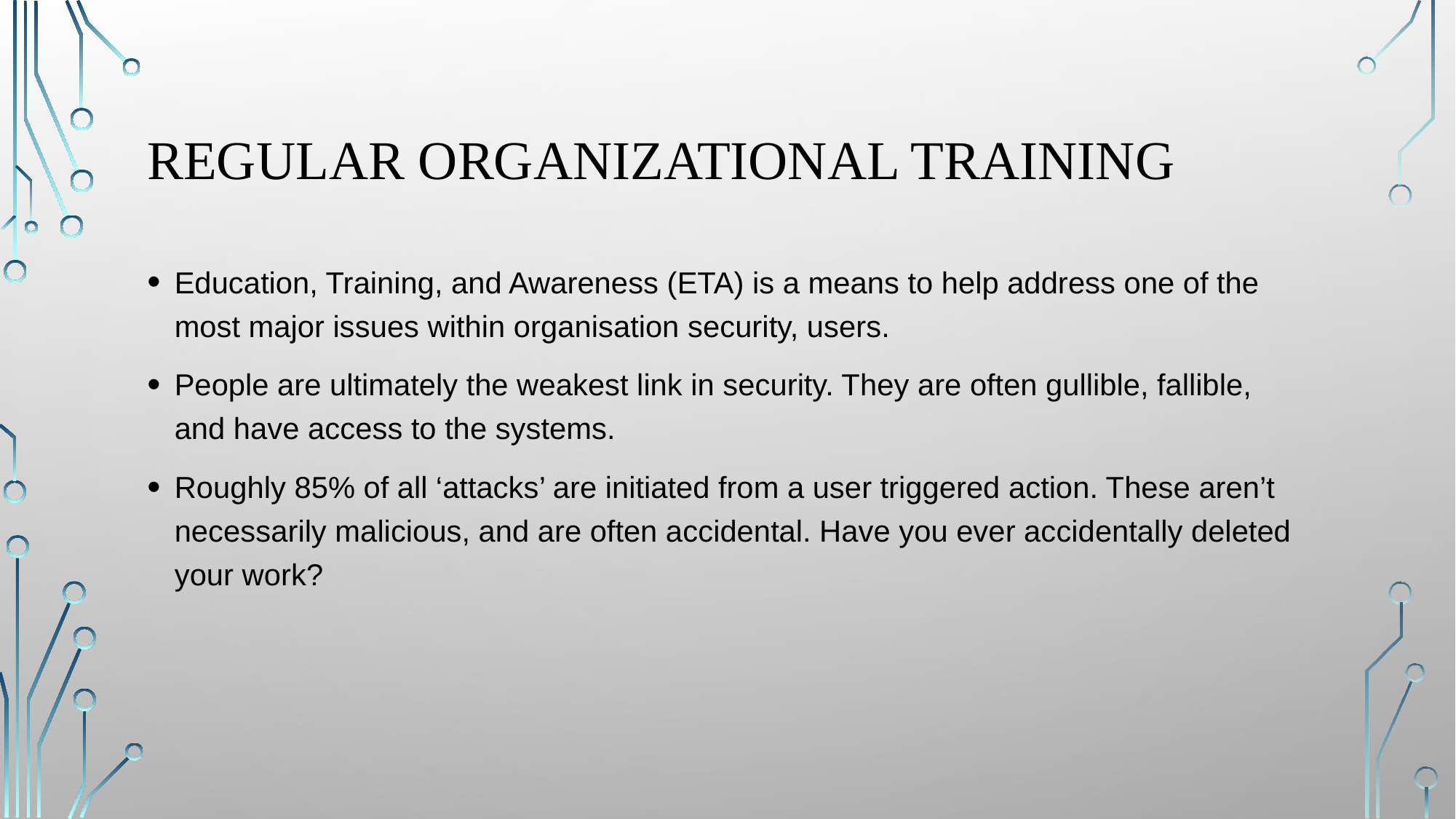

# Regular organizational training
Education, Training, and Awareness (ETA) is a means to help address one of the most major issues within organisation security, users.
People are ultimately the weakest link in security. They are often gullible, fallible, and have access to the systems.
Roughly 85% of all ‘attacks’ are initiated from a user triggered action. These aren’t necessarily malicious, and are often accidental. Have you ever accidentally deleted your work?